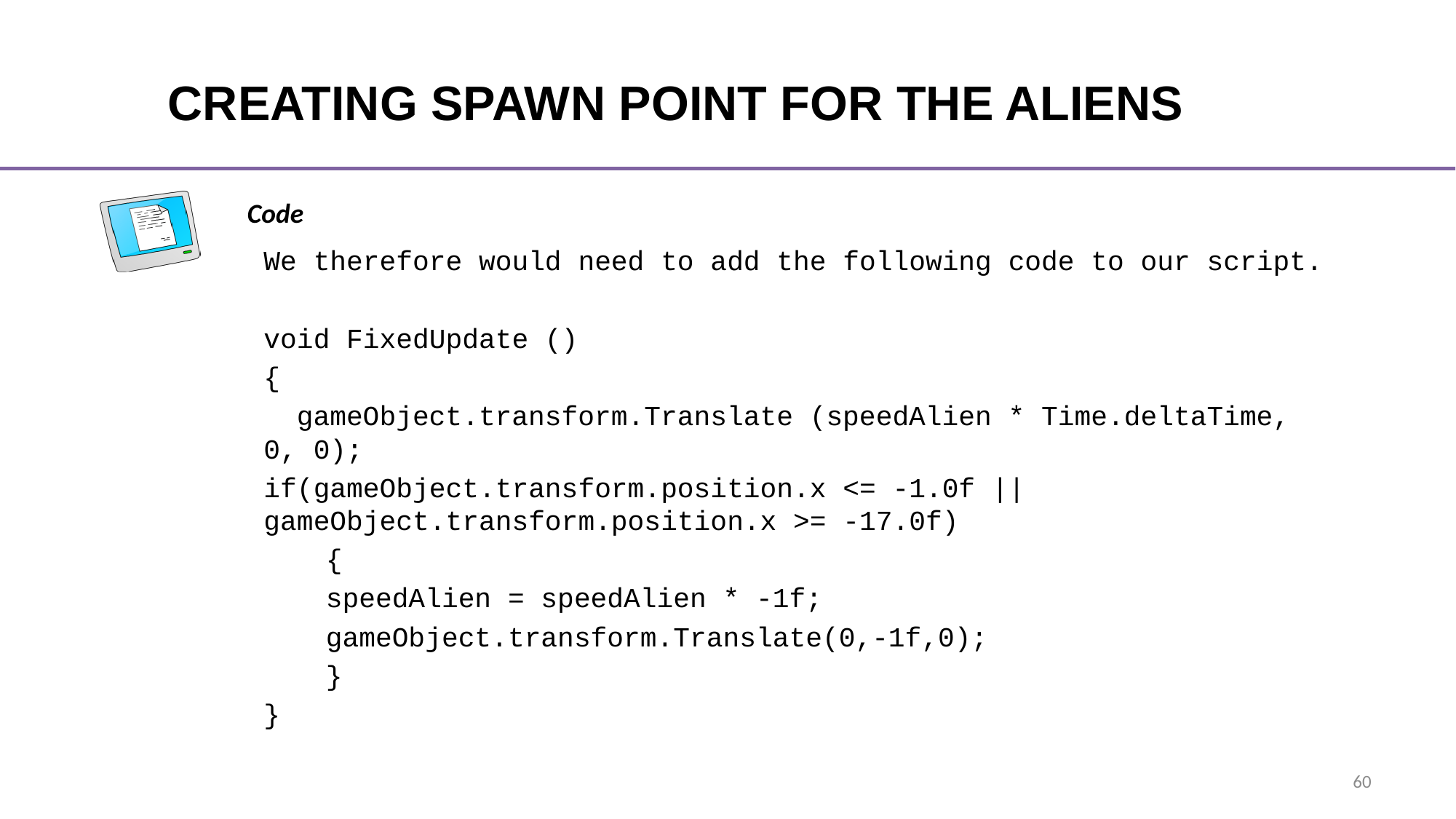

# Creating spawn point for the aliens
We therefore would need to add the following code to our script.

void FixedUpdate ()
{
  gameObject.transform.Translate (speedAlien * Time.deltaTime, 0, 0);
if(gameObject.transform.position.x <= -1.0f ||      gameObject.transform.position.x >= -17.0f)
	{
		speedAlien = speedAlien * -1f;
		gameObject.transform.Translate(0,-1f,0);
	}
}

60